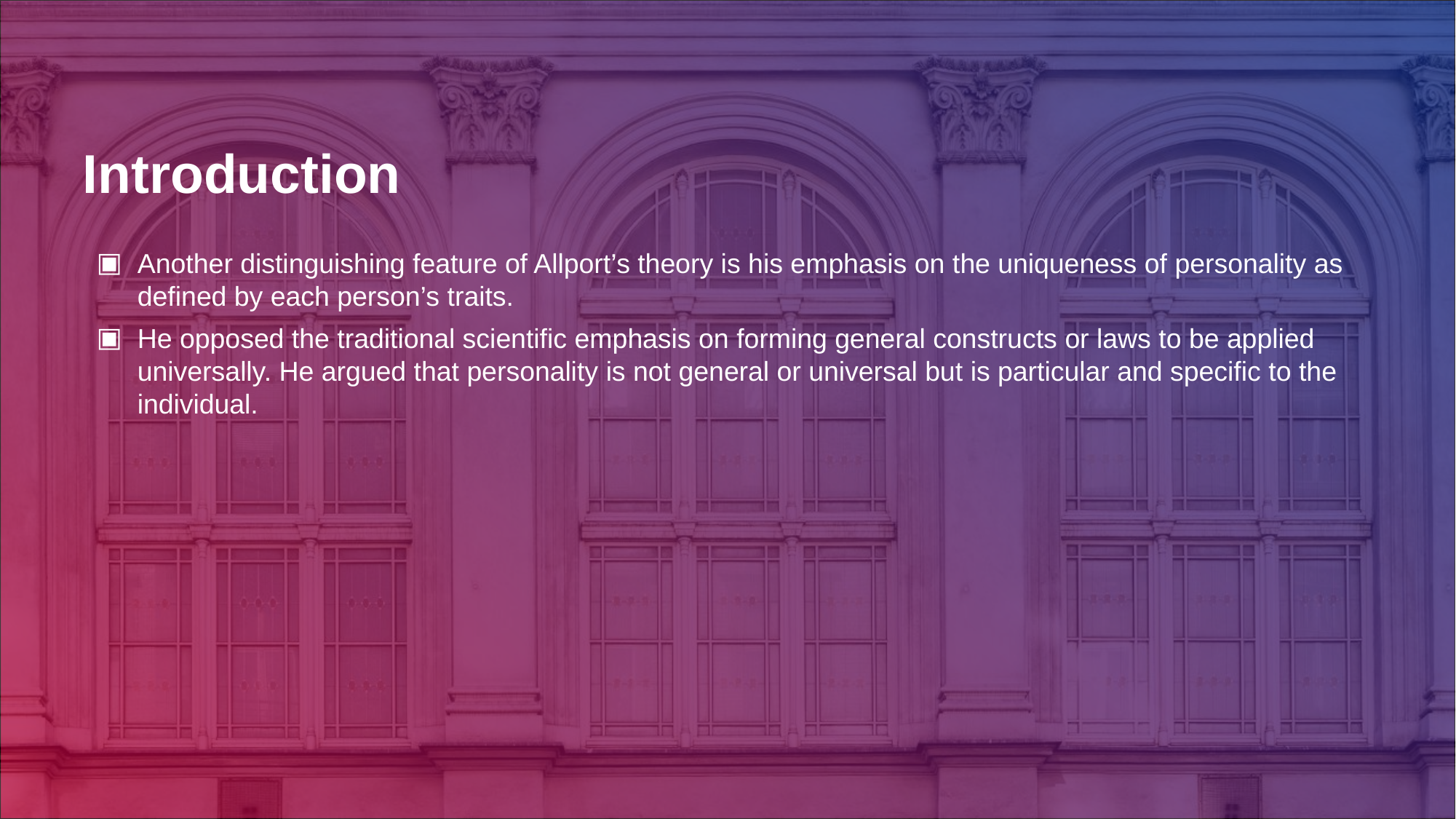

# Introduction
Another distinguishing feature of Allport’s theory is his emphasis on the uniqueness of personality as defined by each person’s traits.
He opposed the traditional scientific emphasis on forming general constructs or laws to be applied universally. He argued that personality is not general or universal but is particular and specific to the individual.